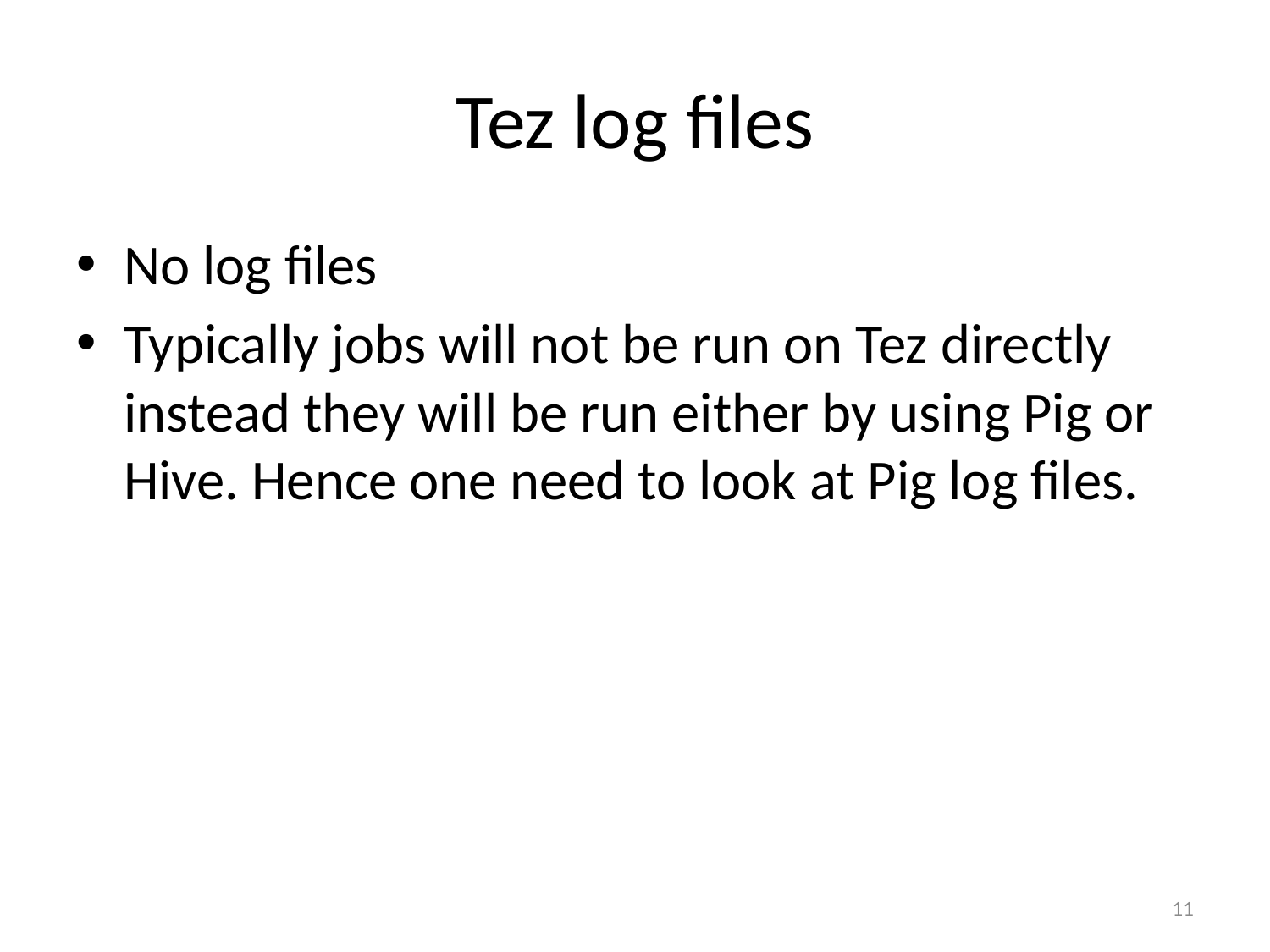

# Tez log files
No log files
Typically jobs will not be run on Tez directly instead they will be run either by using Pig or Hive. Hence one need to look at Pig log files.
11